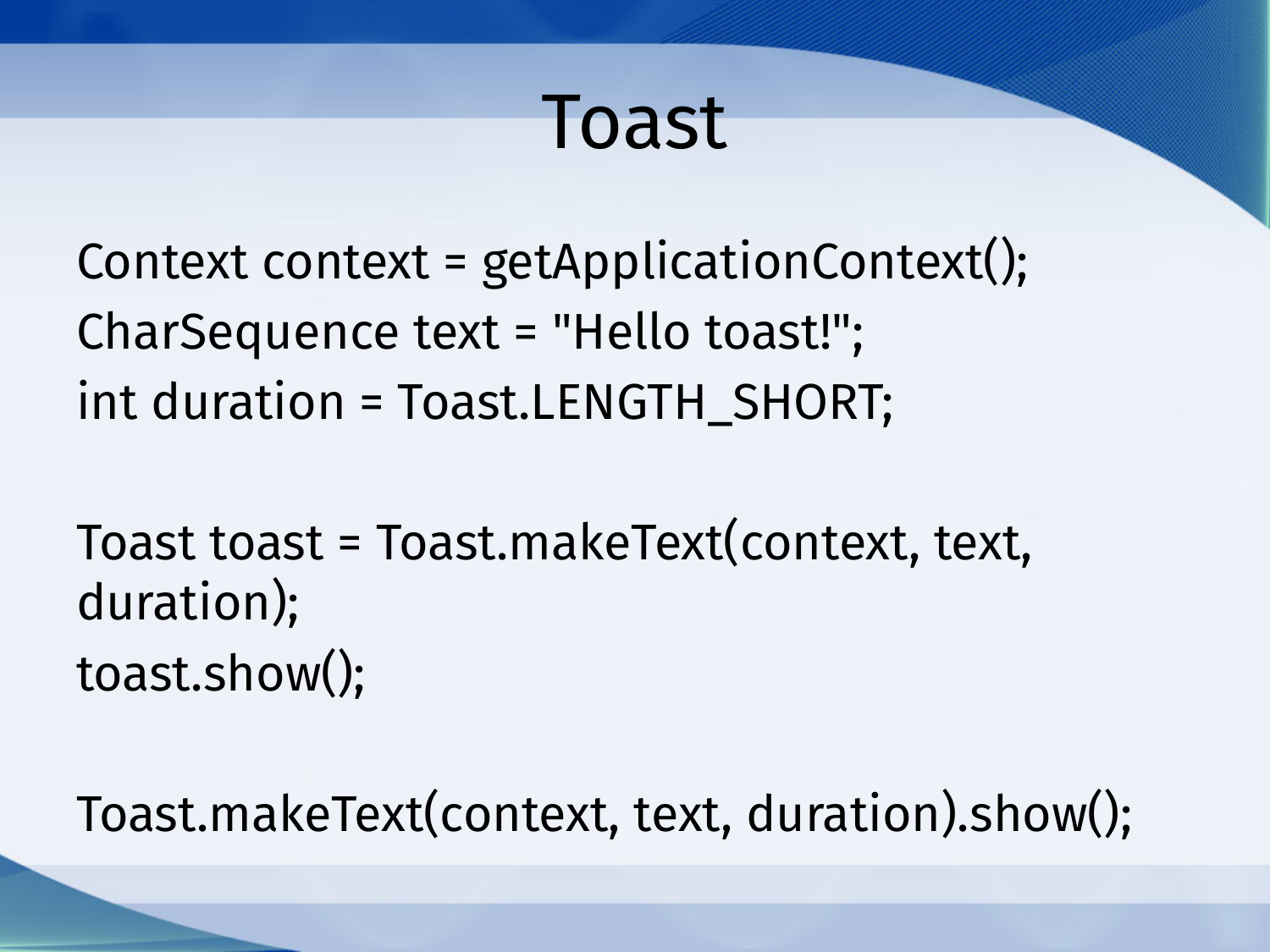

# Toast
Context context = getApplicationContext();
CharSequence text = "Hello toast!";
int duration = Toast.LENGTH_SHORT;

Toast toast = Toast.makeText(context, text, duration);
toast.show();

Toast.makeText(context, text, duration).show();